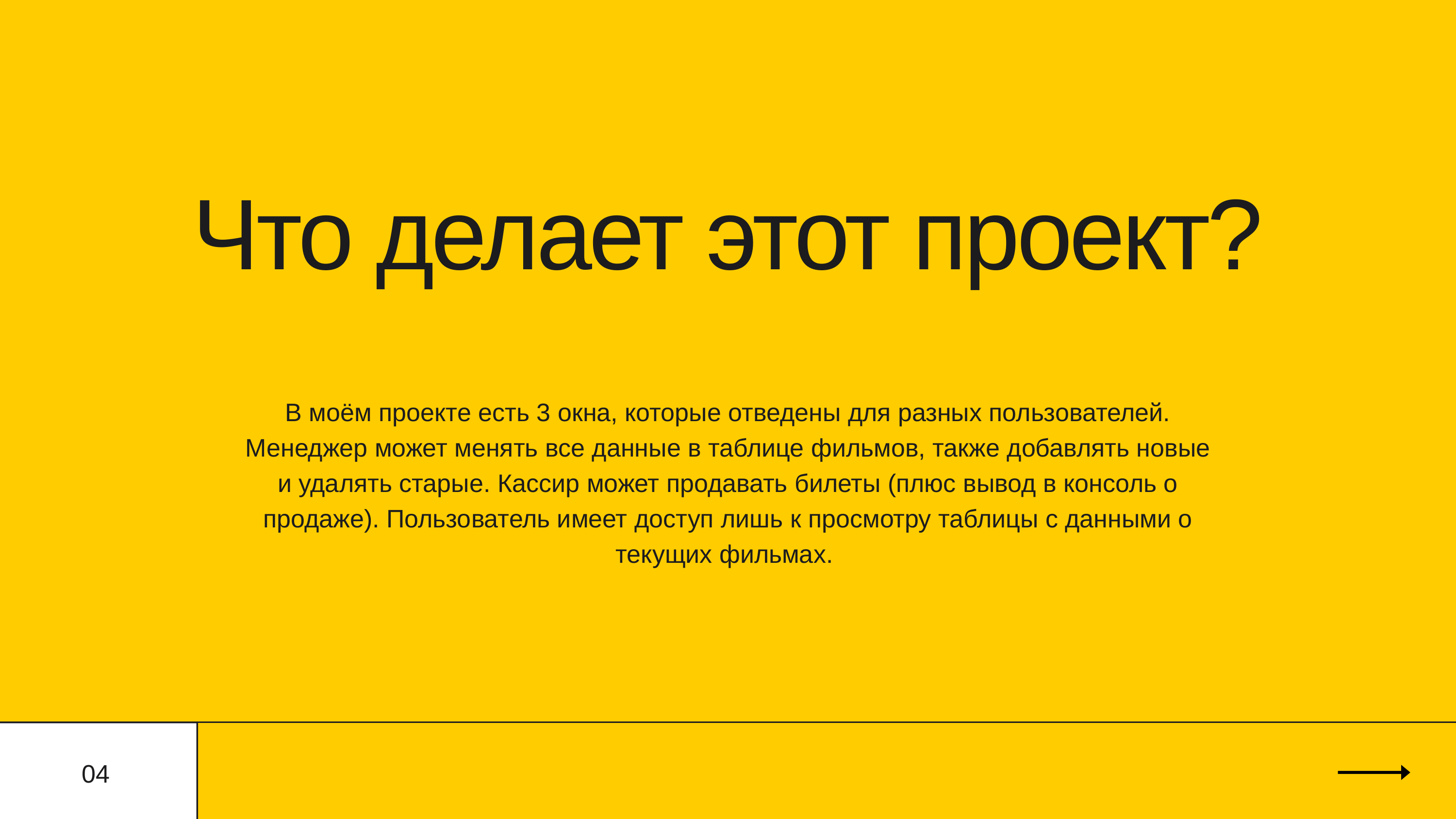

Что делает этот проект?
В моём проекте есть 3 окна, которые отведены для разных пользователей. Менеджер может менять все данные в таблице фильмов, также добавлять новые и удалять старые. Кассир может продавать билеты (плюс вывод в консоль о продаже). Пользователь имеет доступ лишь к просмотру таблицы с данными о текущих фильмах.

04